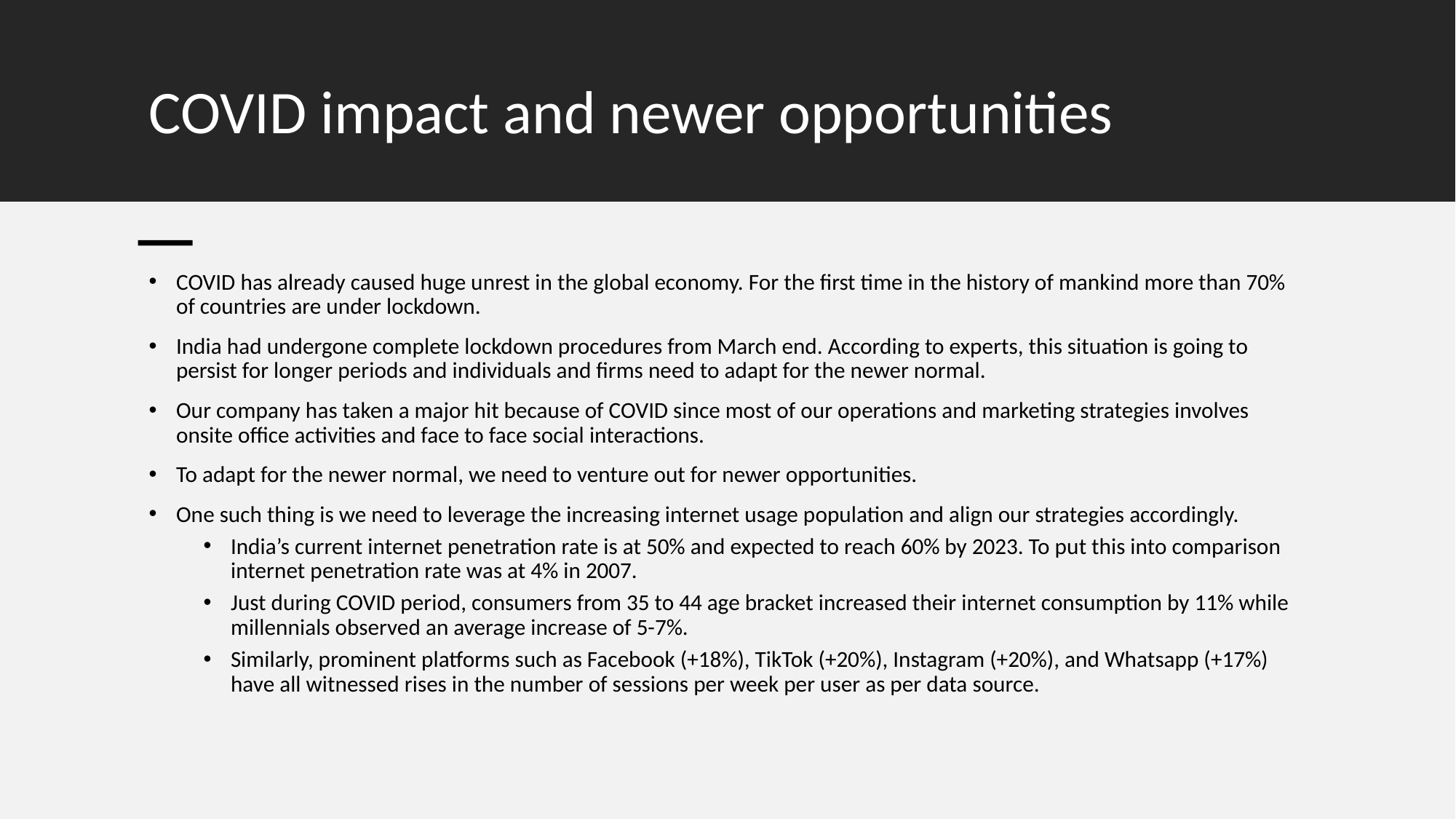

# COVID impact and newer opportunities

COVID has already caused huge unrest in the global economy. For the first time in the history of mankind more than 70% of countries are under lockdown.
India had undergone complete lockdown procedures from March end. According to experts, this situation is going to persist for longer periods and individuals and firms need to adapt for the newer normal.
Our company has taken a major hit because of COVID since most of our operations and marketing strategies involves onsite office activities and face to face social interactions.
To adapt for the newer normal, we need to venture out for newer opportunities.
One such thing is we need to leverage the increasing internet usage population and align our strategies accordingly.
India’s current internet penetration rate is at 50% and expected to reach 60% by 2023. To put this into comparison internet penetration rate was at 4% in 2007.
Just during COVID period, consumers from 35 to 44 age bracket increased their internet consumption by 11% while millennials observed an average increase of 5-7%.
Similarly, prominent platforms such as Facebook (+18%), TikTok (+20%), Instagram (+20%), and Whatsapp (+17%) have all witnessed rises in the number of sessions per week per user as per data source.